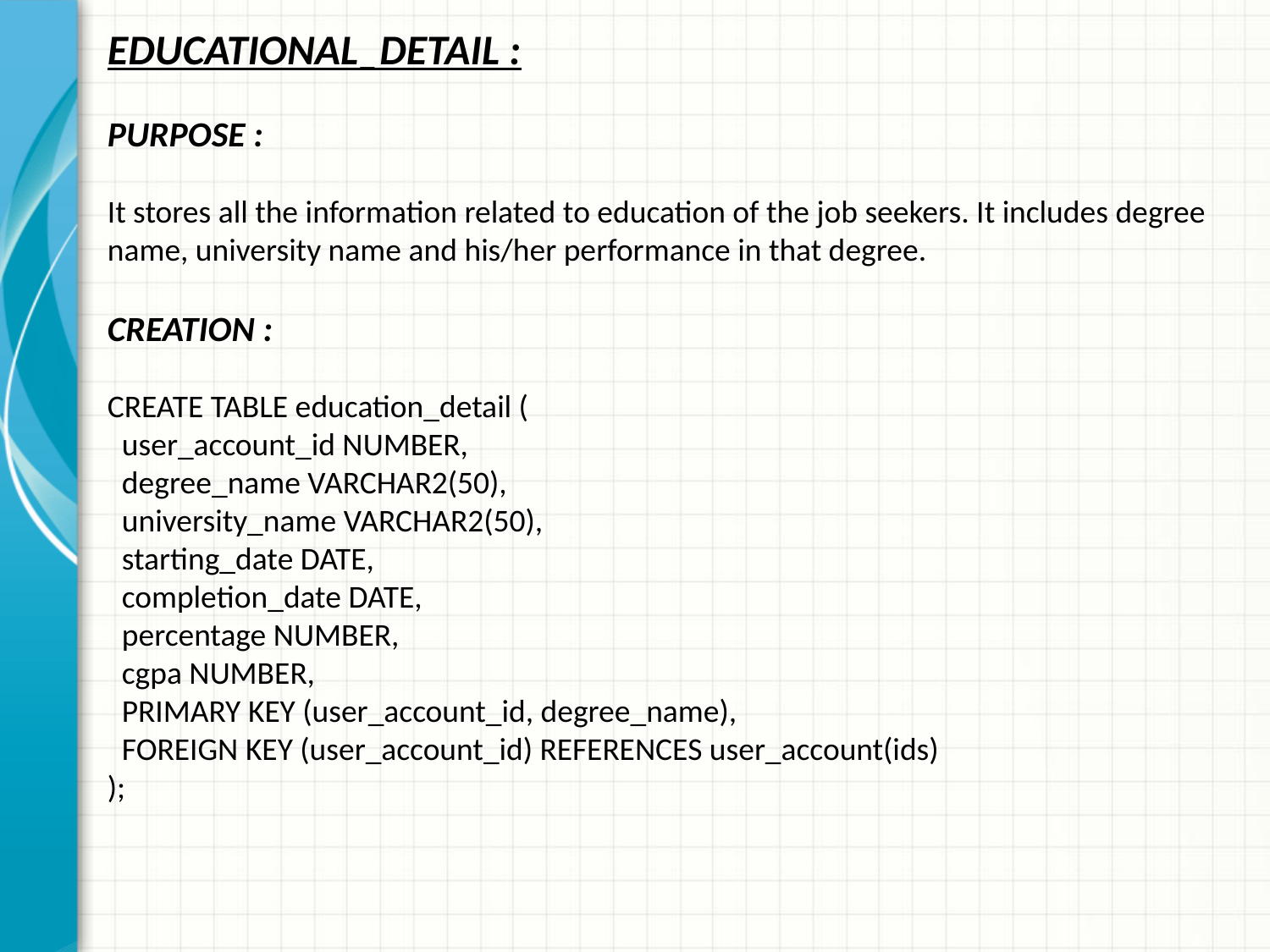

EDUCATIONAL_DETAIL :

PURPOSE :

It stores all the information related to education of the job seekers. It includes degree name, university name and his/her performance in that degree.

CREATION :

CREATE TABLE education_detail (
  user_account_id NUMBER,
  degree_name VARCHAR2(50),
  university_name VARCHAR2(50),
  starting_date DATE,
  completion_date DATE,
  percentage NUMBER,
  cgpa NUMBER,
  PRIMARY KEY (user_account_id, degree_name),
  FOREIGN KEY (user_account_id) REFERENCES user_account(ids)
);